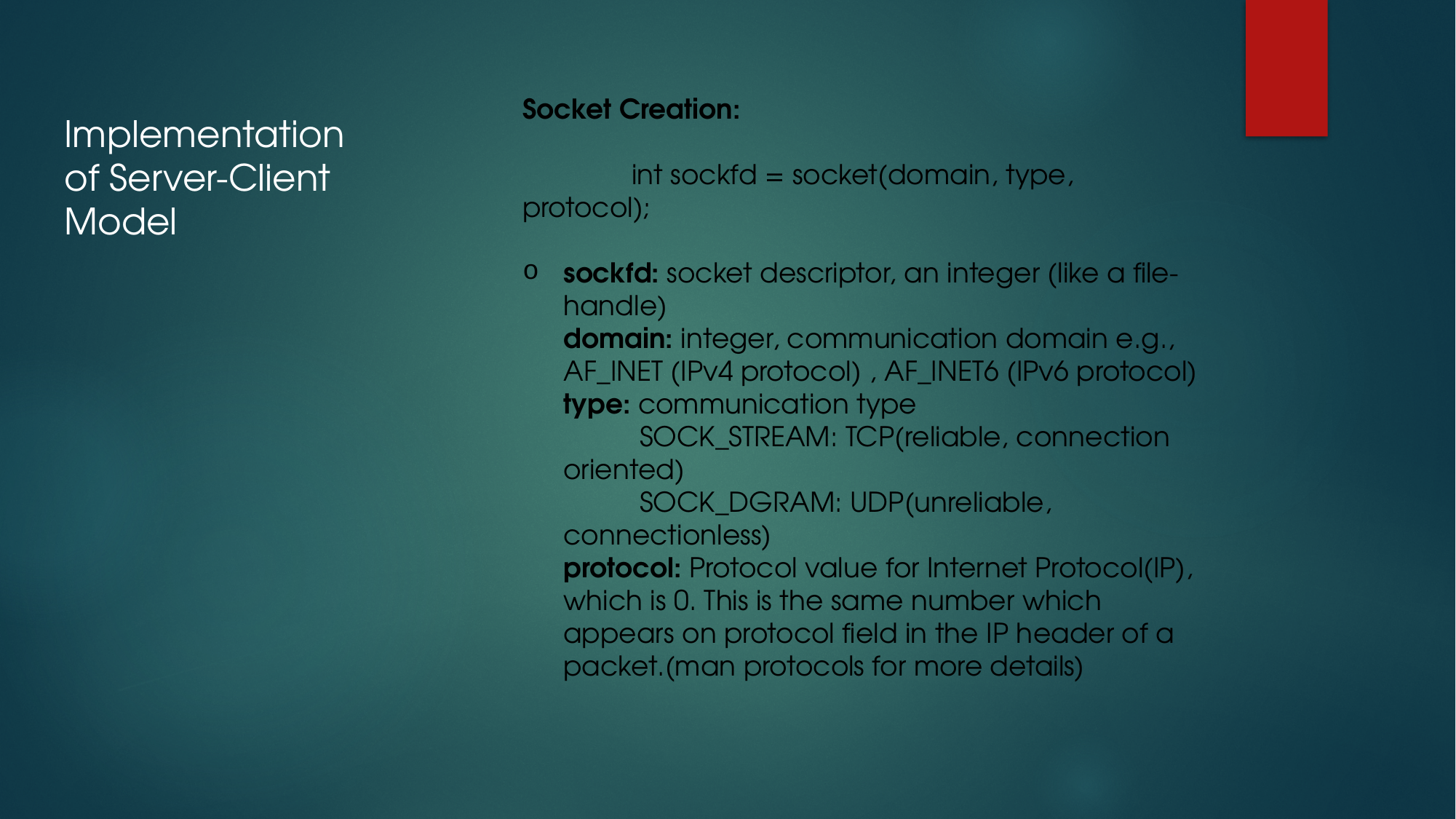

Socket Creation:

	int sockfd = socket(domain, type, protocol);

sockfd: socket descriptor, an integer (like a file-handle)
domain: integer, communication domain e.g., AF_INET (IPv4 protocol) , AF_INET6 (IPv6 protocol)
type: communication type
          SOCK_STREAM: TCP(reliable, connection oriented)
          SOCK_DGRAM: UDP(unreliable, connectionless)
protocol: Protocol value for Internet Protocol(IP), which is 0. This is the same number which appears on protocol field in the IP header of a packet.(man protocols for more details)

Implementation of Server-Client Model